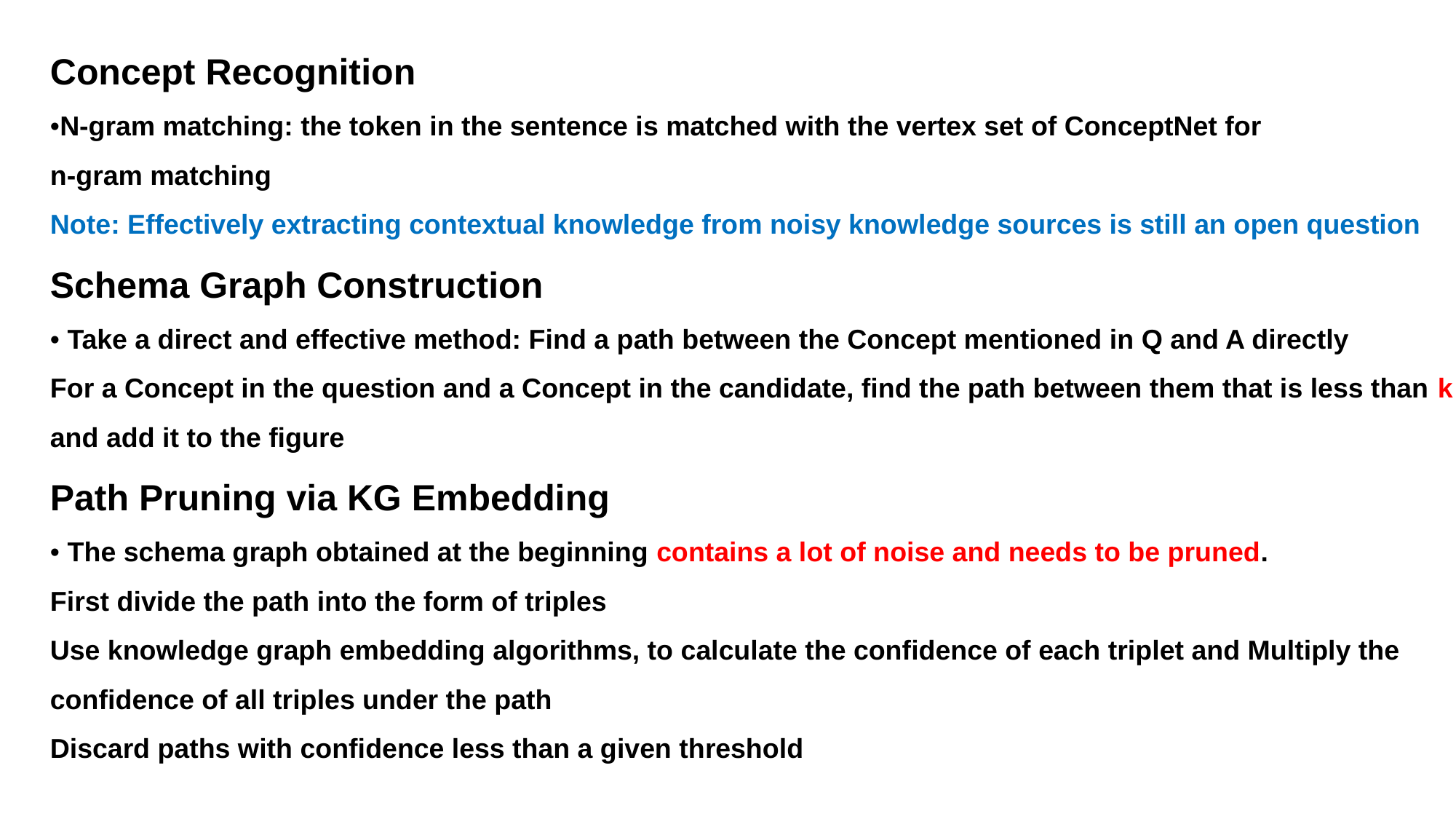

Concept Recognition
•N-gram matching: the token in the sentence is matched with the vertex set of ConceptNet for
n-gram matching
Note: Effectively extracting contextual knowledge from noisy knowledge sources is still an open question
Schema Graph Construction
• Take a direct and effective method: Find a path between the Concept mentioned in Q and A directly
For a Concept in the question and a Concept in the candidate, find the path between them that is less than k and add it to the figure
Path Pruning via KG Embedding
• The schema graph obtained at the beginning contains a lot of noise and needs to be pruned.
First divide the path into the form of triples
Use knowledge graph embedding algorithms, to calculate the confidence of each triplet and Multiply the confidence of all triples under the path
Discard paths with confidence less than a given threshold